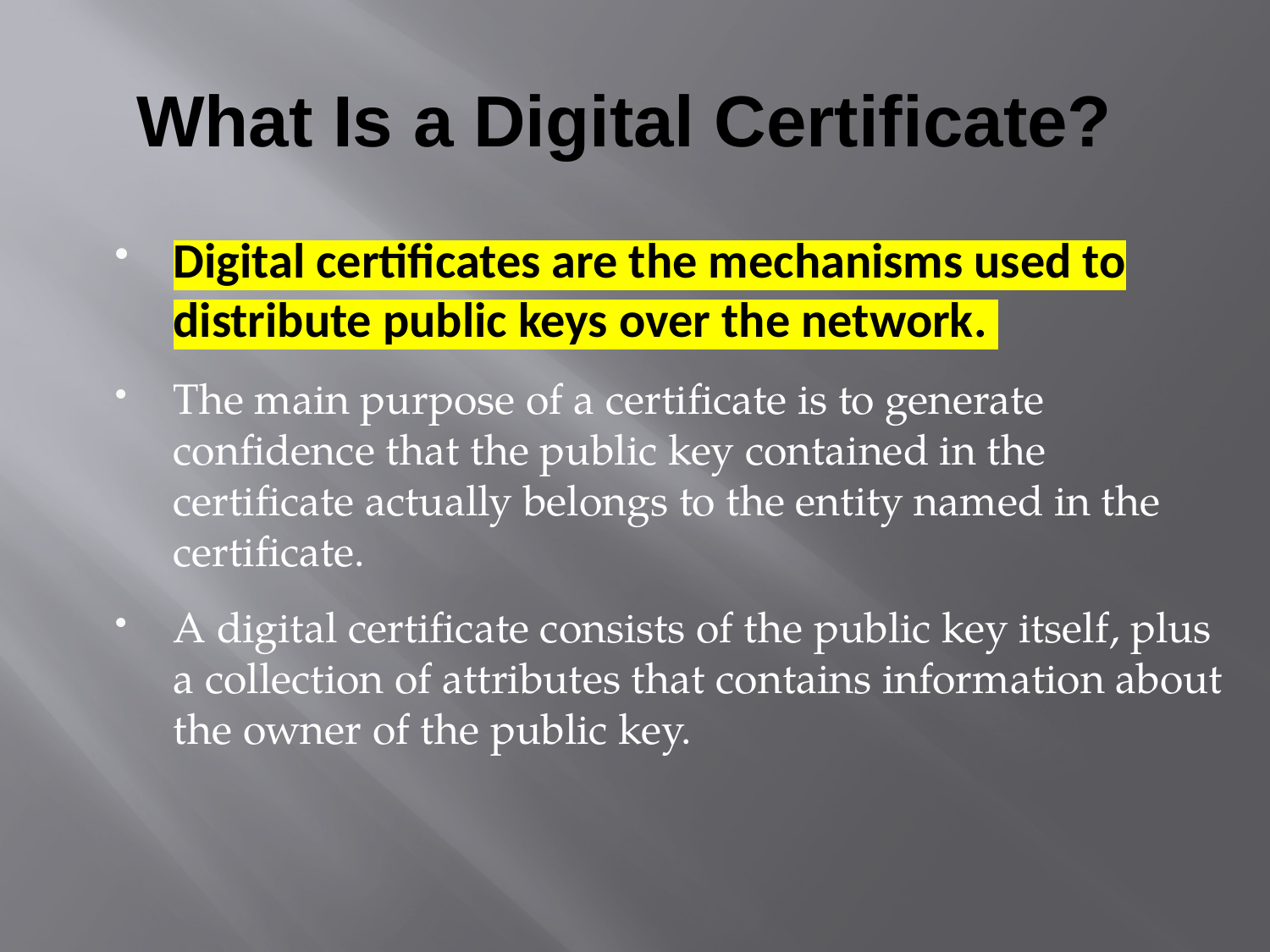

# What Is a Digital Certificate?
Digital certificates are the mechanisms used to distribute public keys over the network.
The main purpose of a certificate is to generate confidence that the public key contained in the certificate actually belongs to the entity named in the certificate.
A digital certificate consists of the public key itself, plus a collection of attributes that contains information about the owner of the public key.